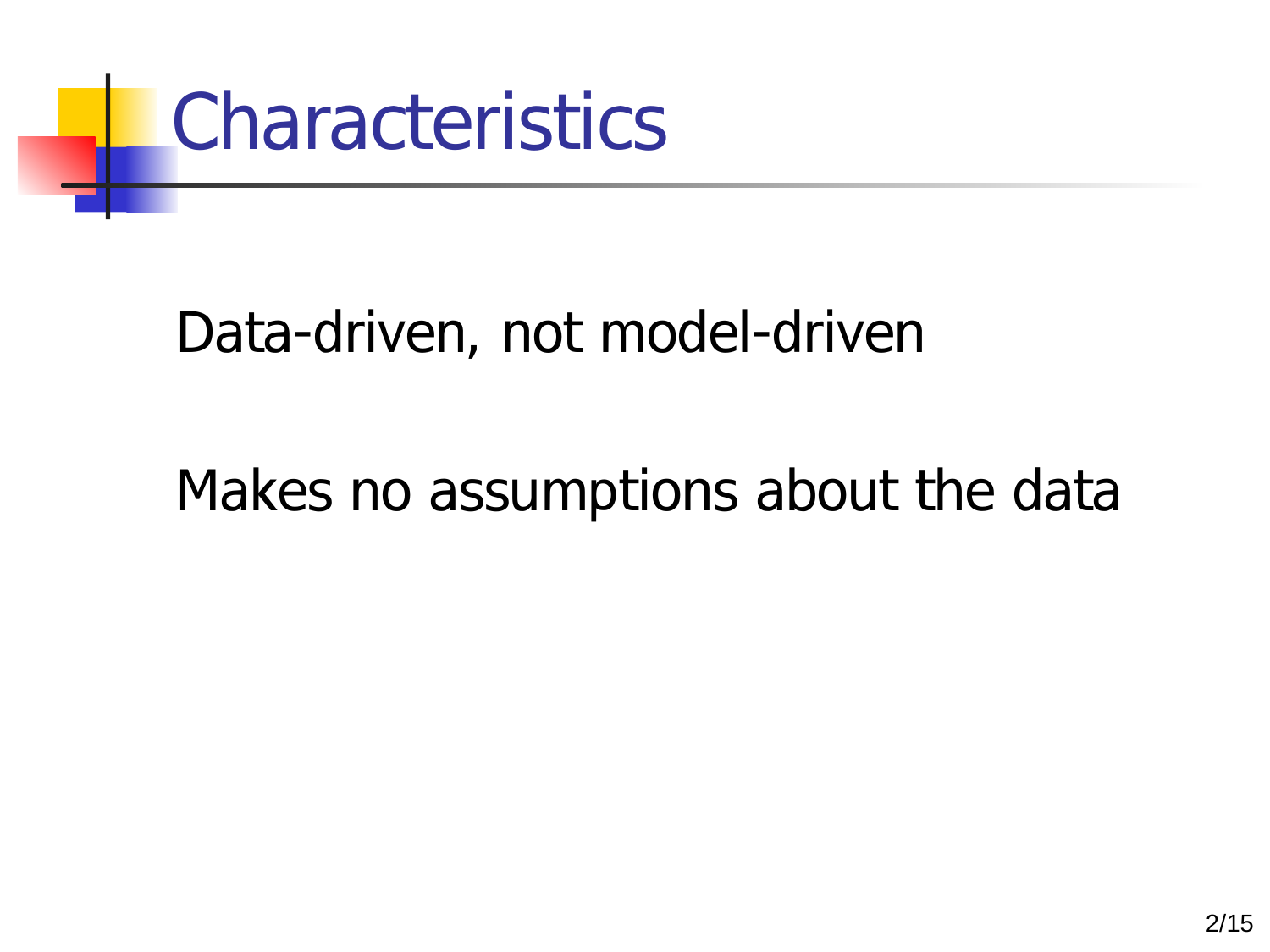

# Characteristics

Data-driven, not model-driven

Makes no assumptions about the data

2/15